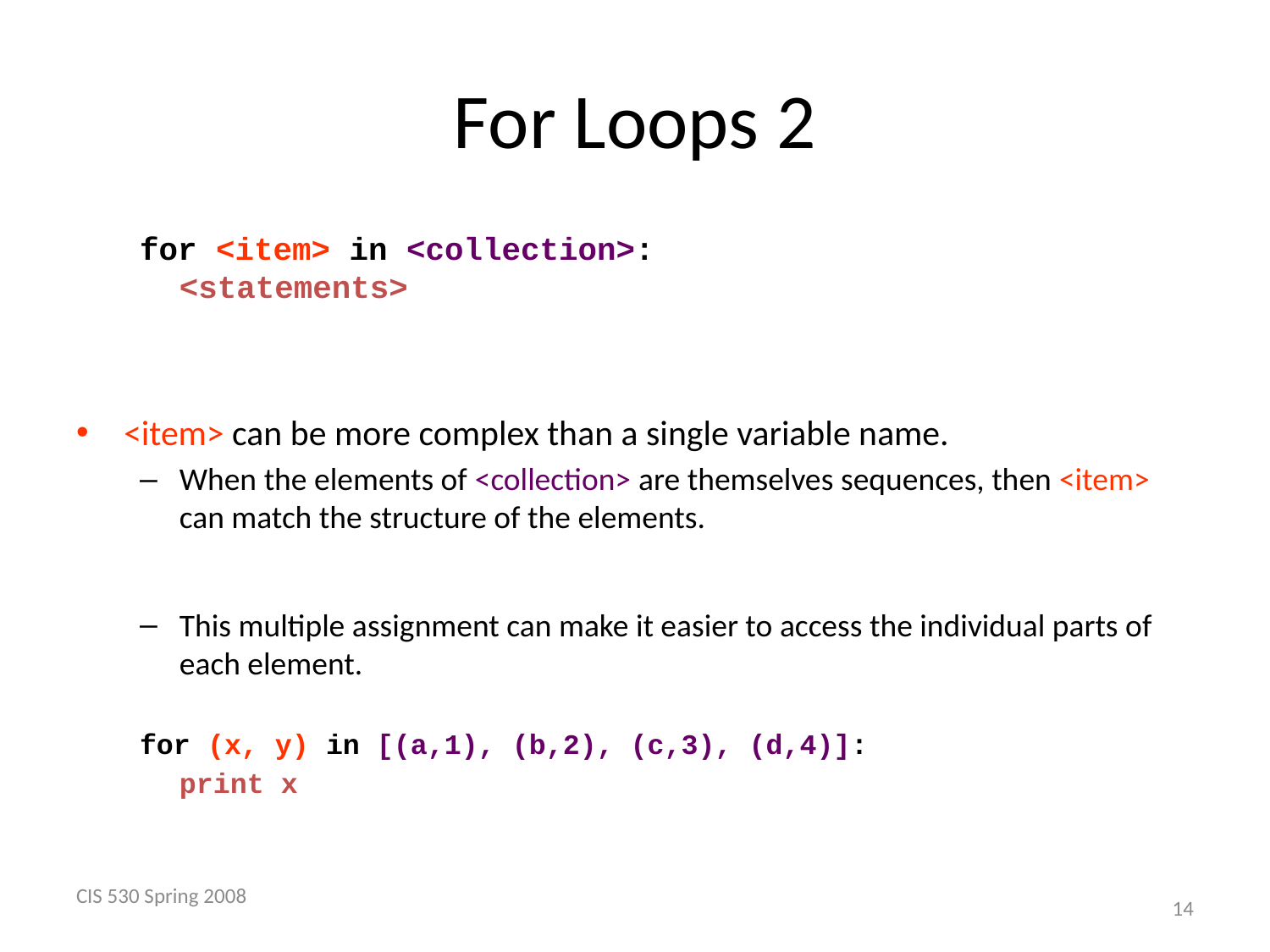

# For Loops 2
for <item> in <collection>:
<statements>

<item> can be more complex than a single variable name.
When the elements of <collection> are themselves sequences, then <item> can match the structure of the elements.

This multiple assignment can make it easier to access the individual parts of each element.

for (x, y) in [(a,1), (b,2), (c,3), (d,4)]:
	print x
CIS 530 Spring 2008

       14